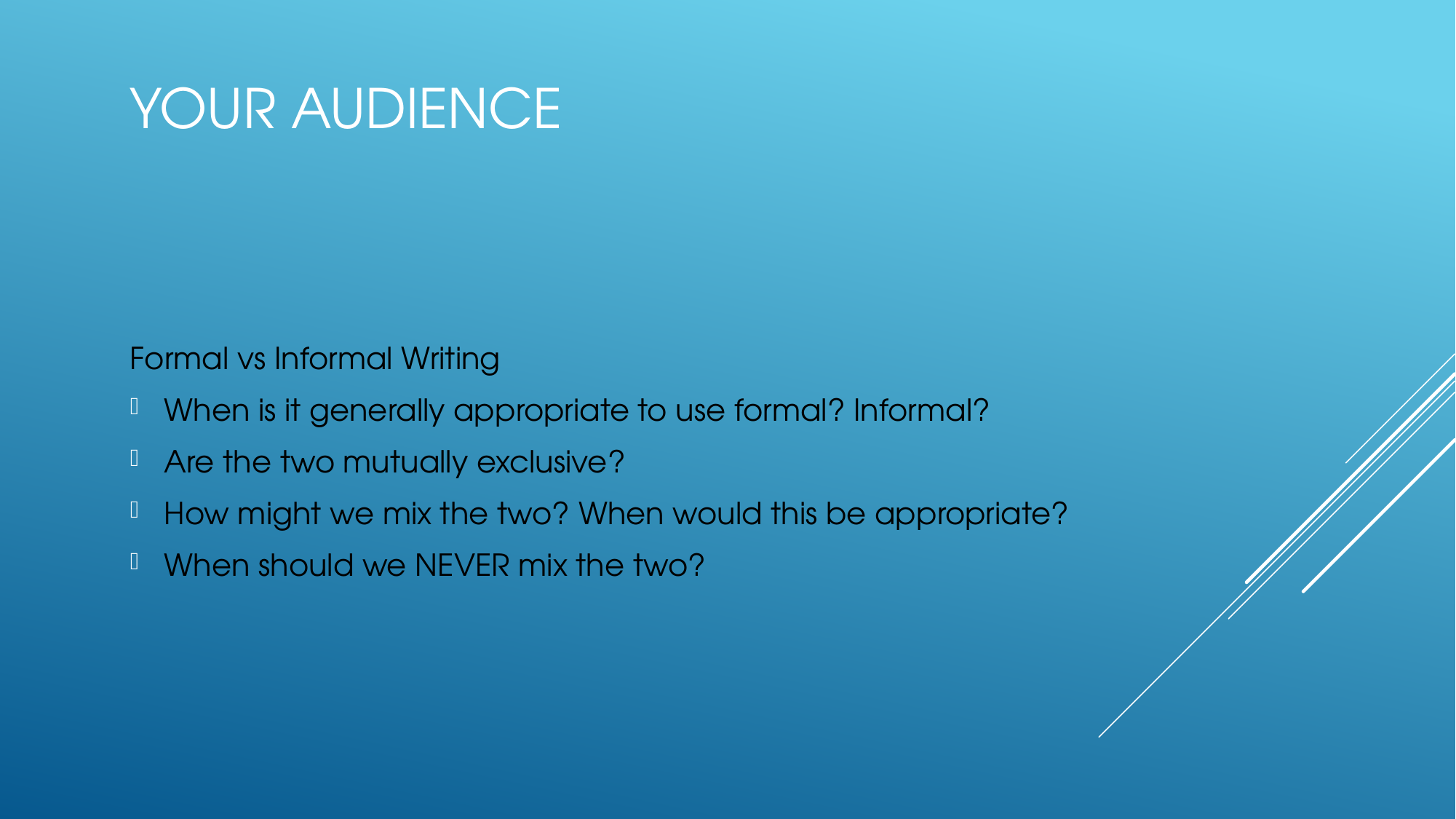

# Your audience
Formal vs Informal Writing
When is it generally appropriate to use formal? Informal?
Are the two mutually exclusive?
How might we mix the two? When would this be appropriate?
When should we NEVER mix the two?